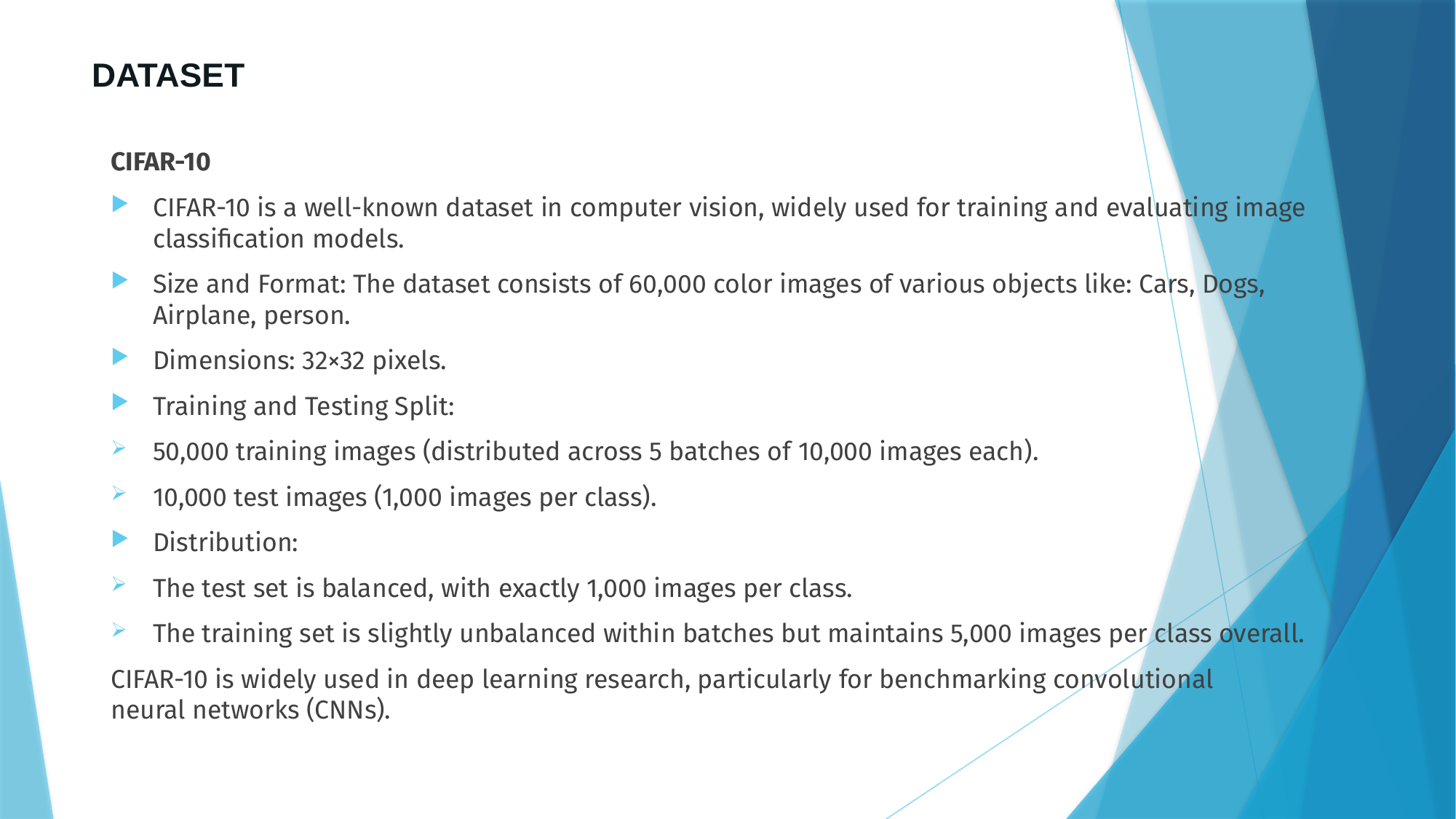

# DATASET
CIFAR-10
CIFAR-10 is a well-known dataset in computer vision, widely used for training and evaluating image classification models.
Size and Format: The dataset consists of 60,000 color images of various objects like: Cars, Dogs, Airplane, person.
Dimensions: 32×32 pixels.
Training and Testing Split:
50,000 training images (distributed across 5 batches of 10,000 images each).
10,000 test images (1,000 images per class).
Distribution:
The test set is balanced, with exactly 1,000 images per class.
The training set is slightly unbalanced within batches but maintains 5,000 images per class overall.
CIFAR-10 is widely used in deep learning research, particularly for benchmarking convolutional neural networks (CNNs).